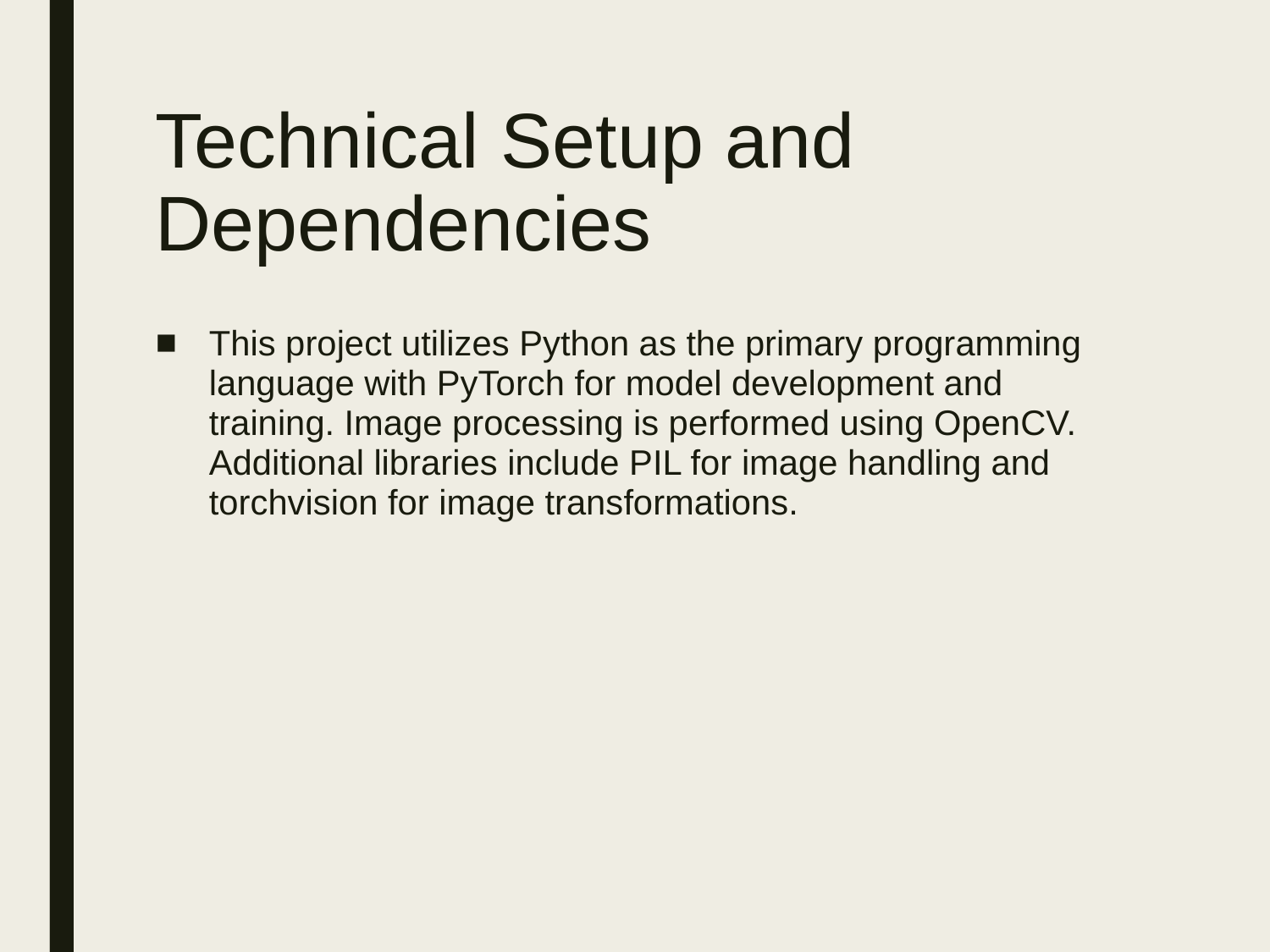

# Technical Setup and Dependencies
This project utilizes Python as the primary programming language with PyTorch for model development and training. Image processing is performed using OpenCV. Additional libraries include PIL for image handling and torchvision for image transformations.